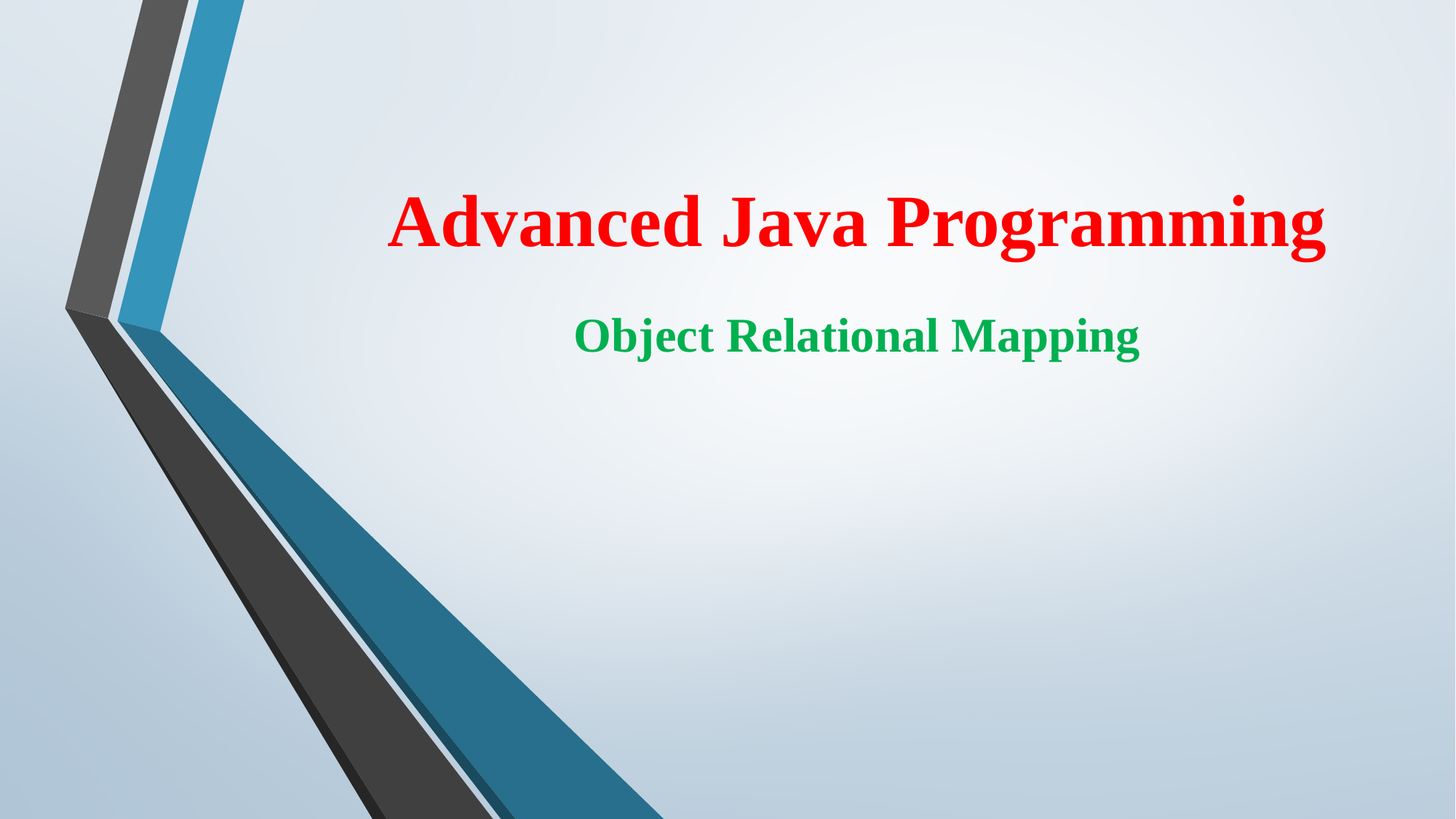

# Advanced Java Programming
Object Relational Mapping